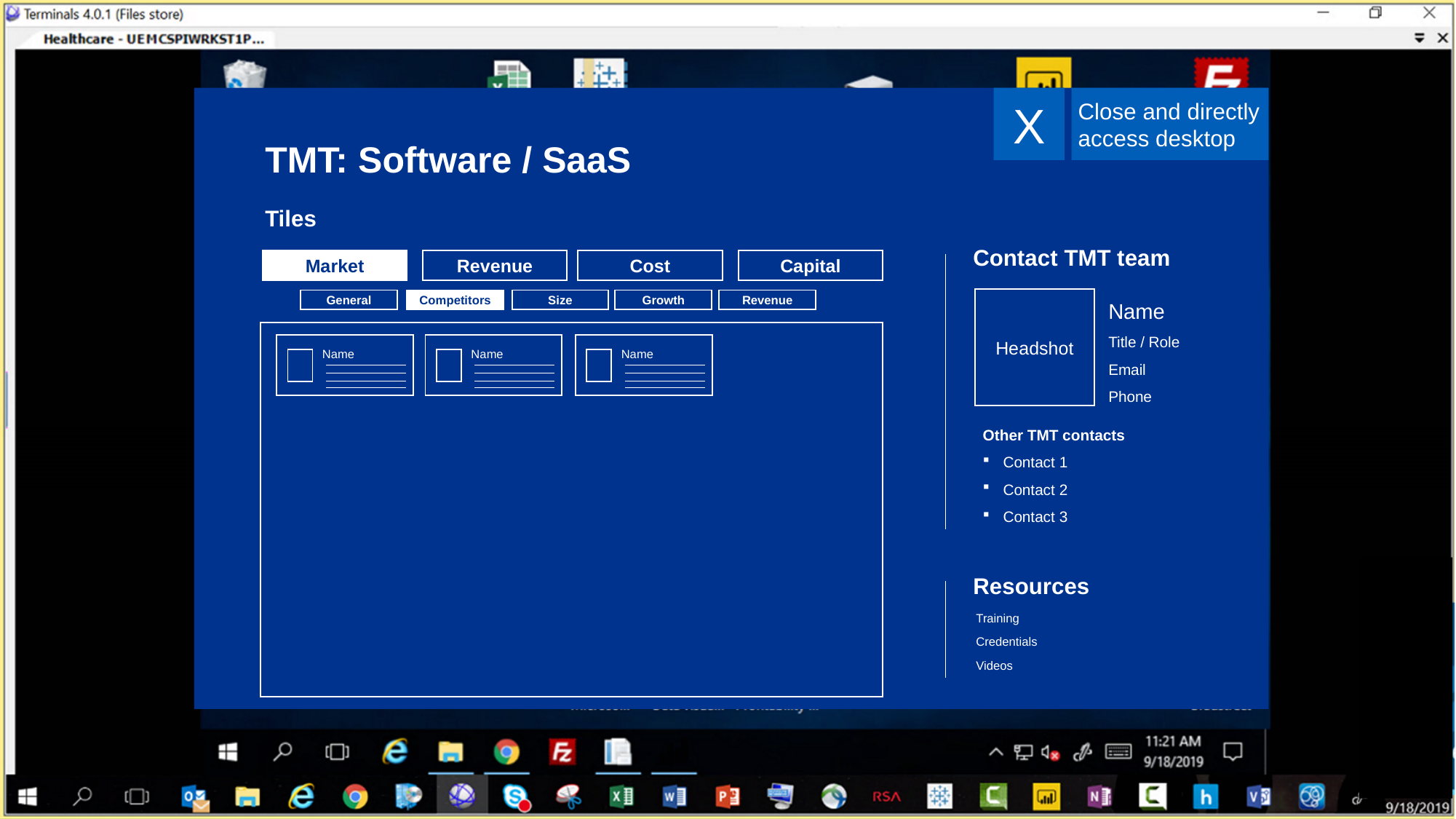

X
Close and directly access desktop
TMT: Software / SaaS
Tiles
Contact TMT team
Market
Revenue
Cost
Capital
Headshot
General
Competitors
Size
Growth
Revenue
Name
Title / Role
Email
Phone

Name

Name

Name

Other TMT contacts
Contact 1
Contact 2
Contact 3
Resources
Training
Credentials
Videos